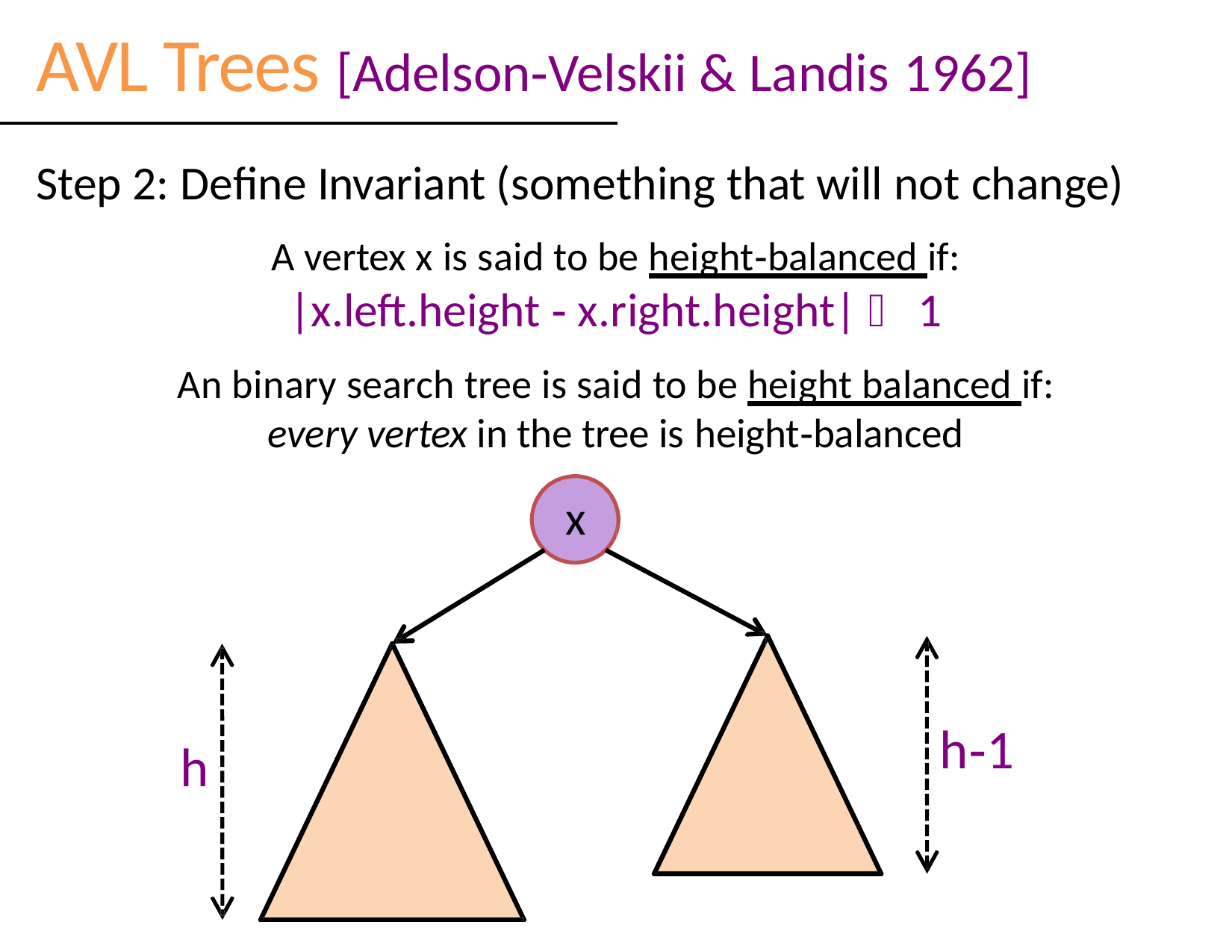

# AVL Trees [Adelson‐Velskii & Landis 1962]
Step 2: Define Invariant (something that will not change)
A vertex x is said to be height‐balanced if:
|x.left.height ‐ x.right.height| ≤ 1
An binary search tree is said to be height balanced if:
every vertex in the tree is height‐balanced
x

h‐1
h